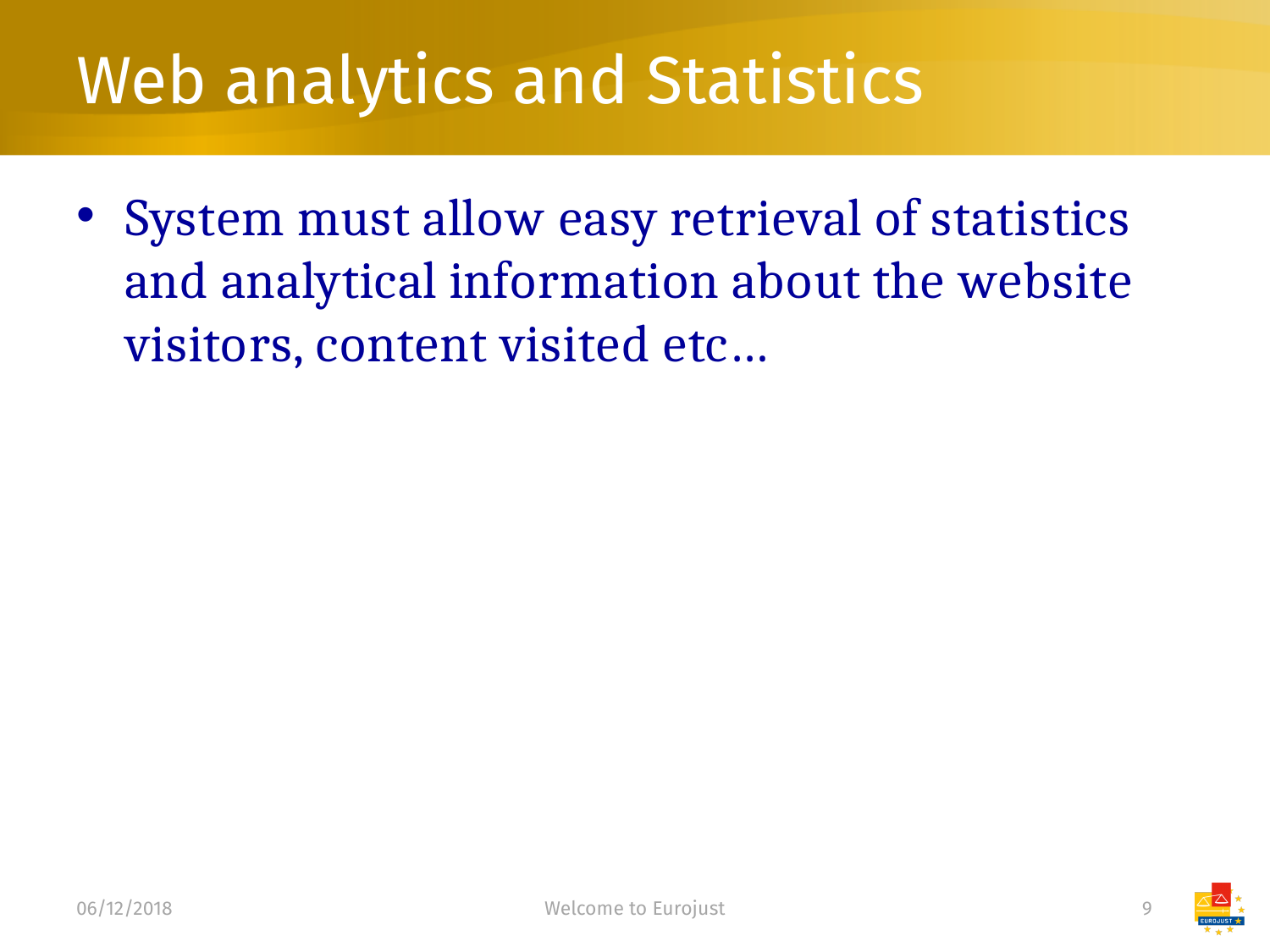

# Web analytics and Statistics
System must allow easy retrieval of statistics and analytical information about the website visitors, content visited etc…

06/12/2018
Welcome to Eurojust
9